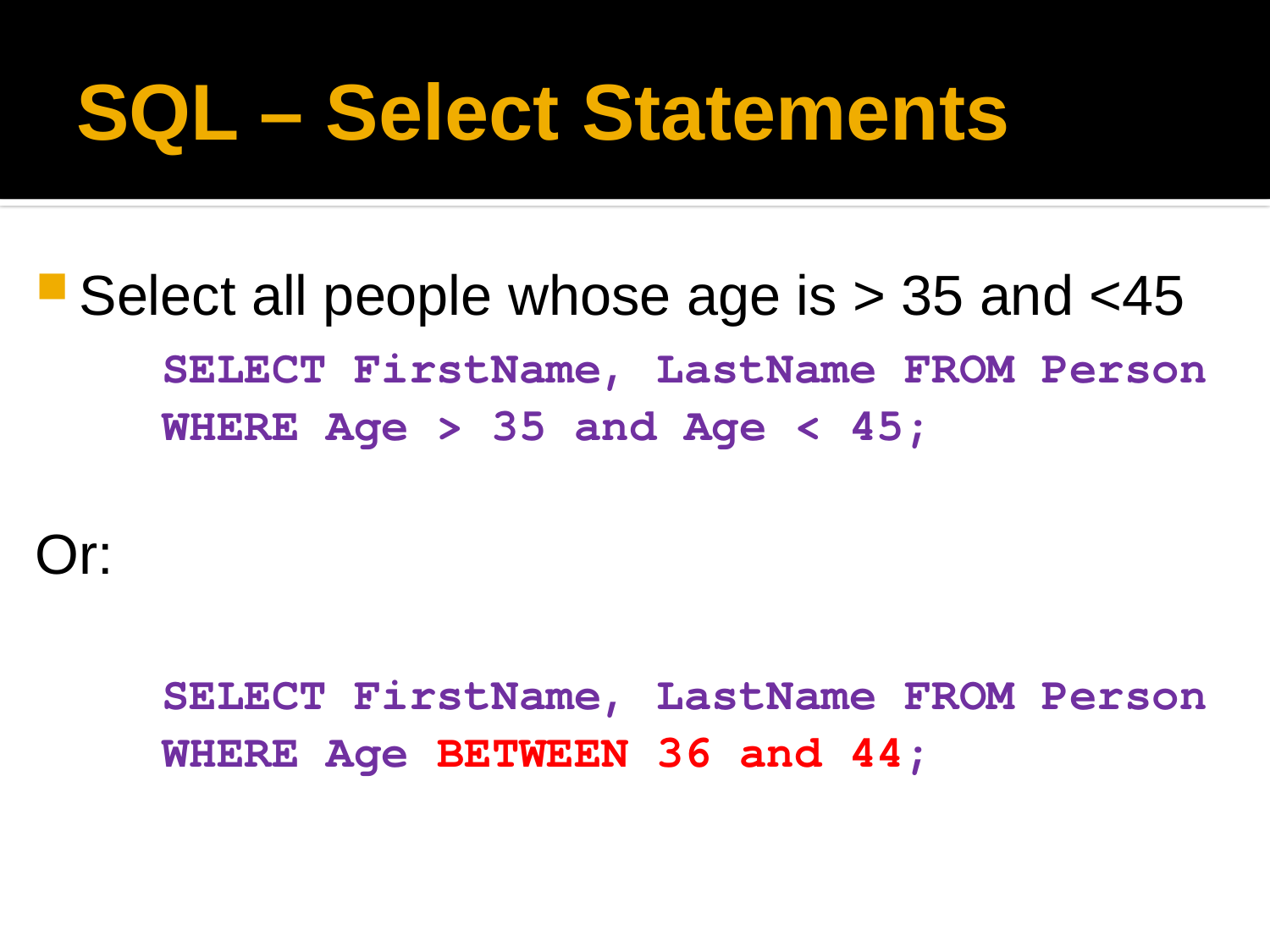

# SQL – Select Statements
Select all people whose age is > 35 and <45
	SELECT FirstName, LastName FROM Person
	WHERE Age > 35 and Age < 45;

Or:
	SELECT FirstName, LastName FROM Person
	WHERE Age BETWEEN 36 and 44;